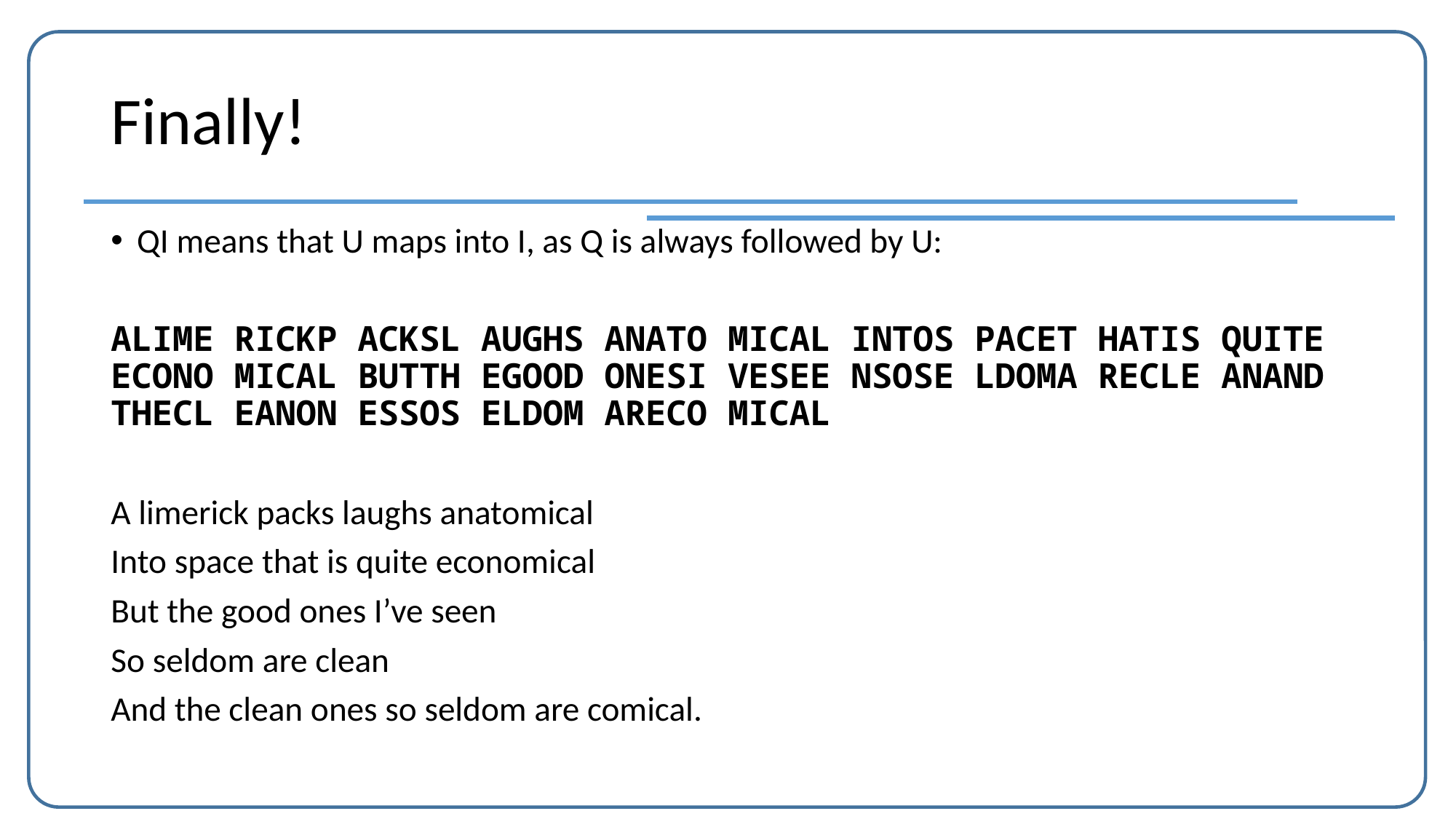

# Finally!
QI means that U maps into I, as Q is always followed by U:

ALIME RICKP ACKSL AUGHS ANATO MICAL INTOS PACET HATIS QUITE ECONO MICAL BUTTH EGOOD ONESI VESEE NSOSE LDOMA RECLE ANAND THECL EANON ESSOS ELDOM ARECO MICAL

A limerick packs laughs anatomical
Into space that is quite economical
But the good ones I’ve seen
So seldom are clean
And the clean ones so seldom are comical.